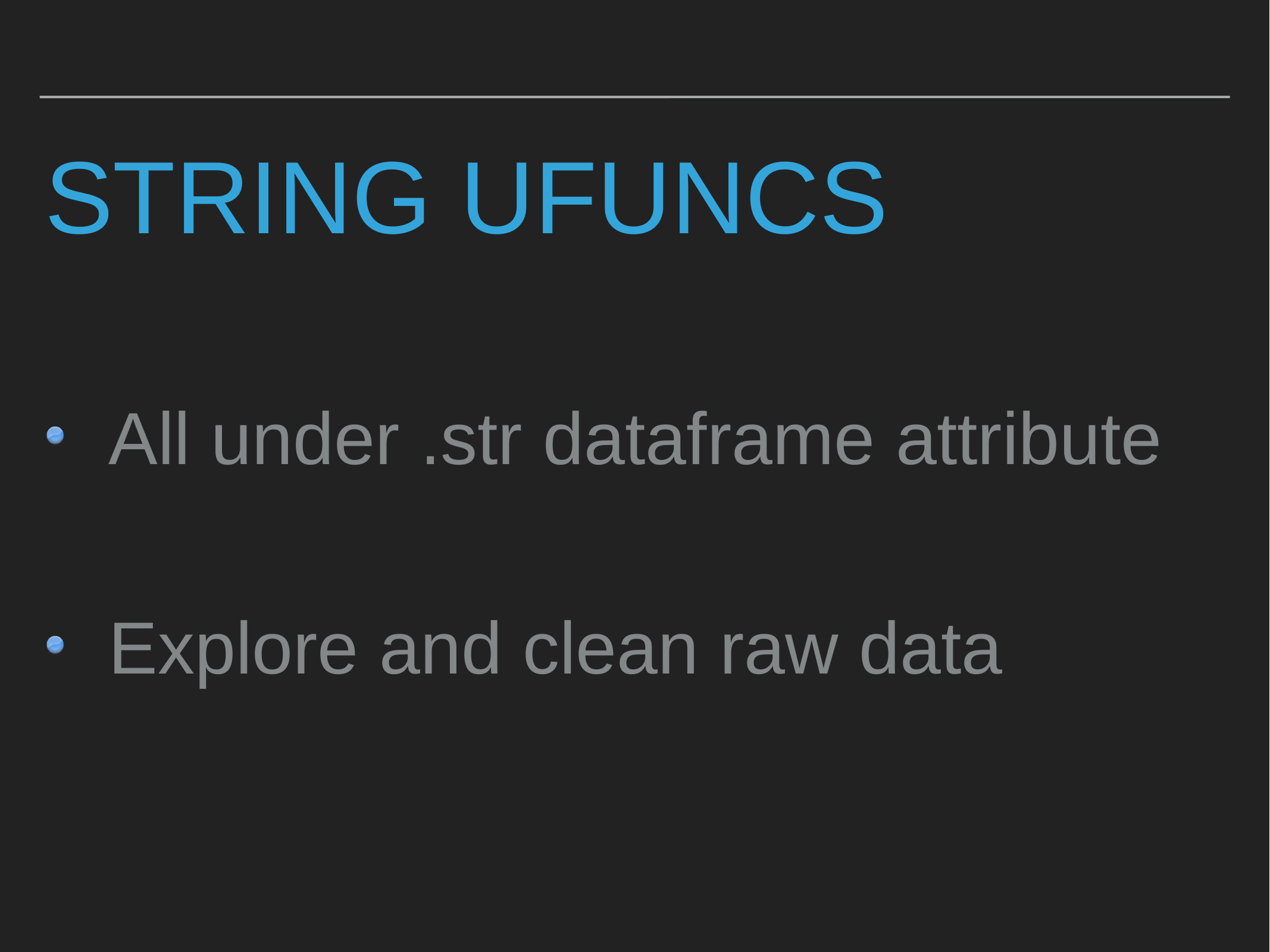

# String ufuncs
All under .str dataframe attribute
Explore and clean raw data